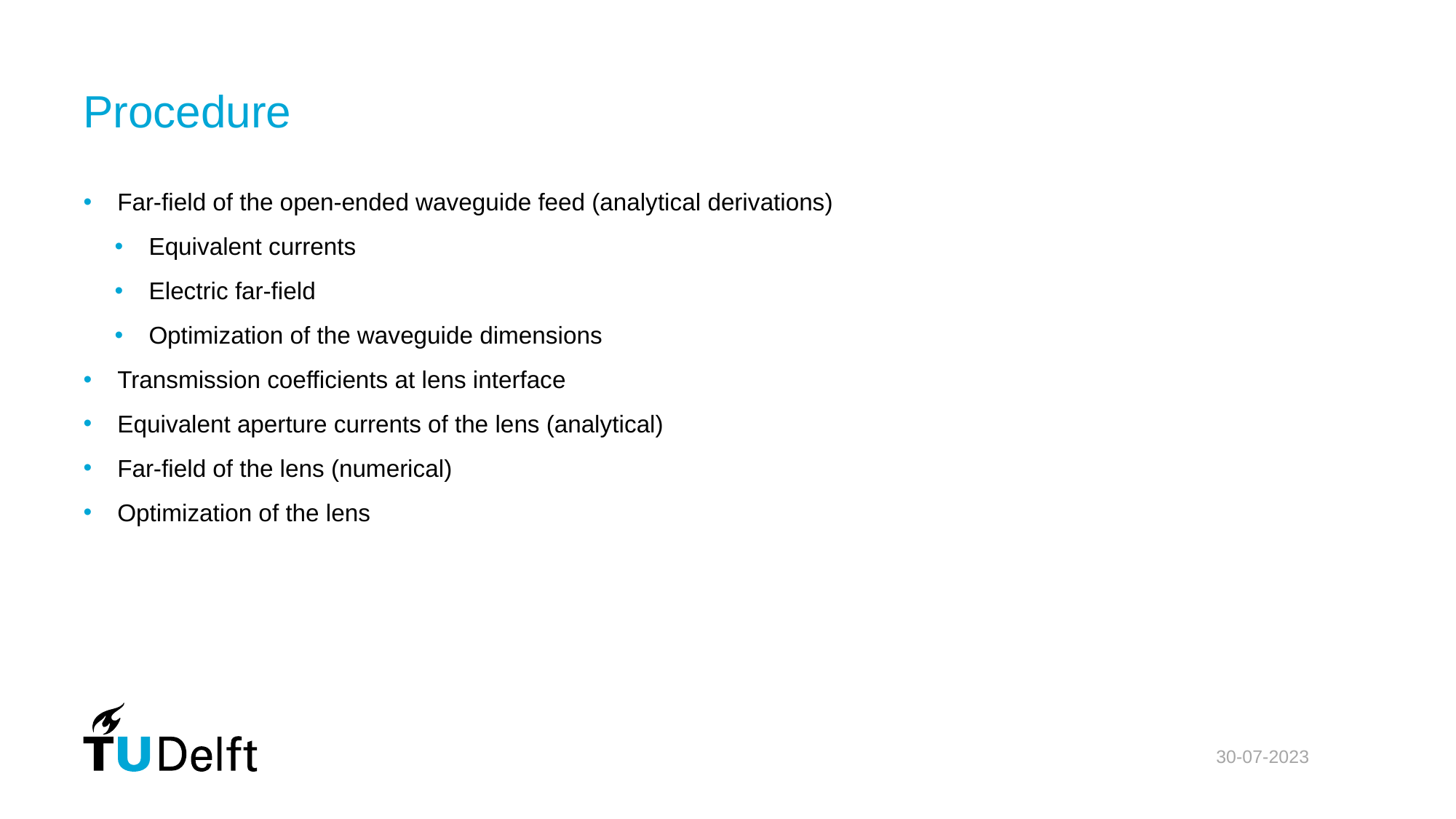

# Procedure
Far-field of the open-ended waveguide feed (analytical derivations)
Equivalent currents
Electric far-field
Optimization of the waveguide dimensions
Transmission coefficients at lens interface
Equivalent aperture currents of the lens (analytical)
Far-field of the lens (numerical)
Optimization of the lens
30-07-2023